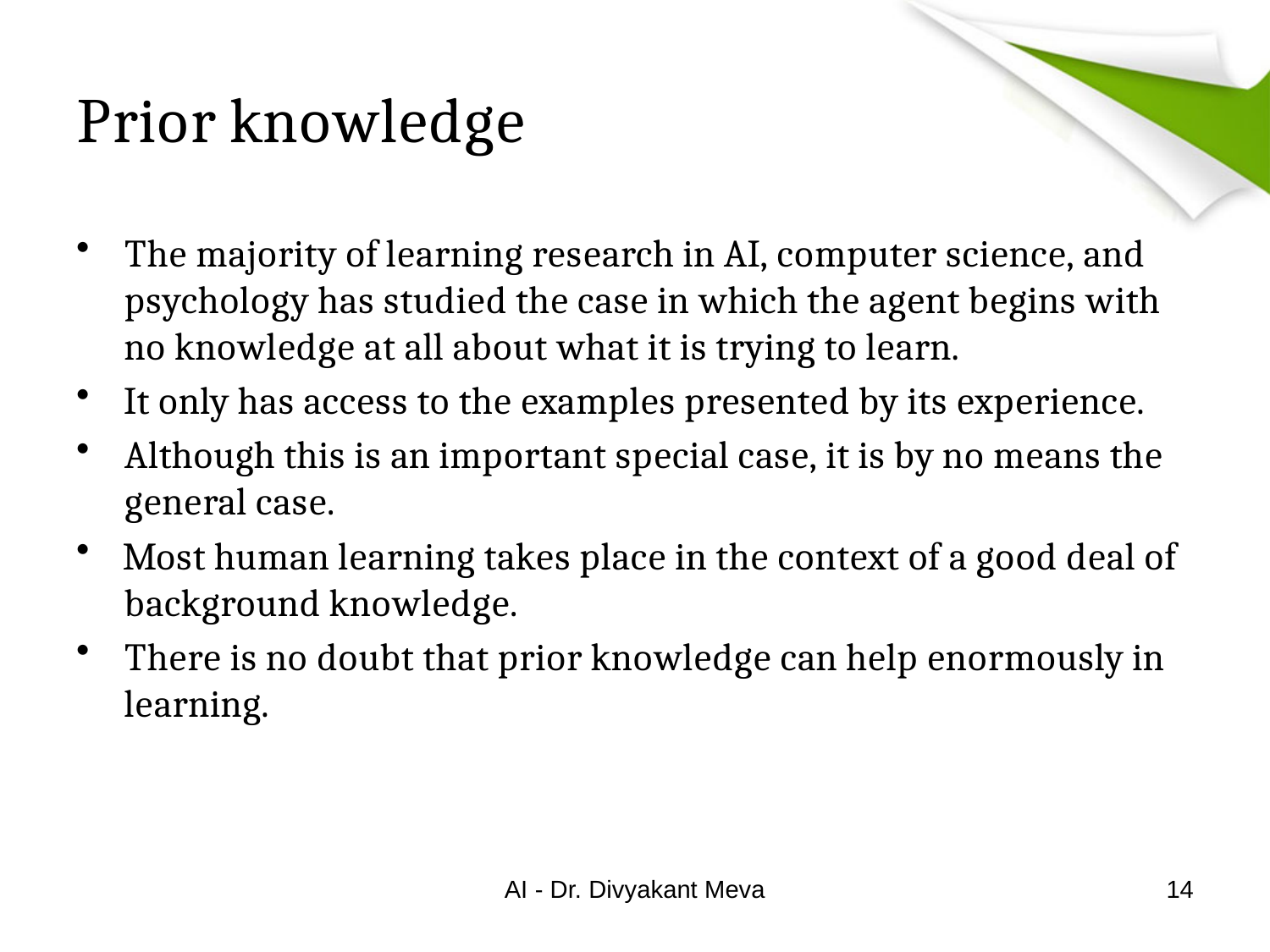

# Prior knowledge
The majority of learning research in AI, computer science, and psychology has studied the case in which the agent begins with no knowledge at all about what it is trying to learn.
It only has access to the examples presented by its experience.
Although this is an important special case, it is by no means the general case.
Most human learning takes place in the context of a good deal of background knowledge.
There is no doubt that prior knowledge can help enormously in learning.

AI - Dr. Divyakant Meva
14